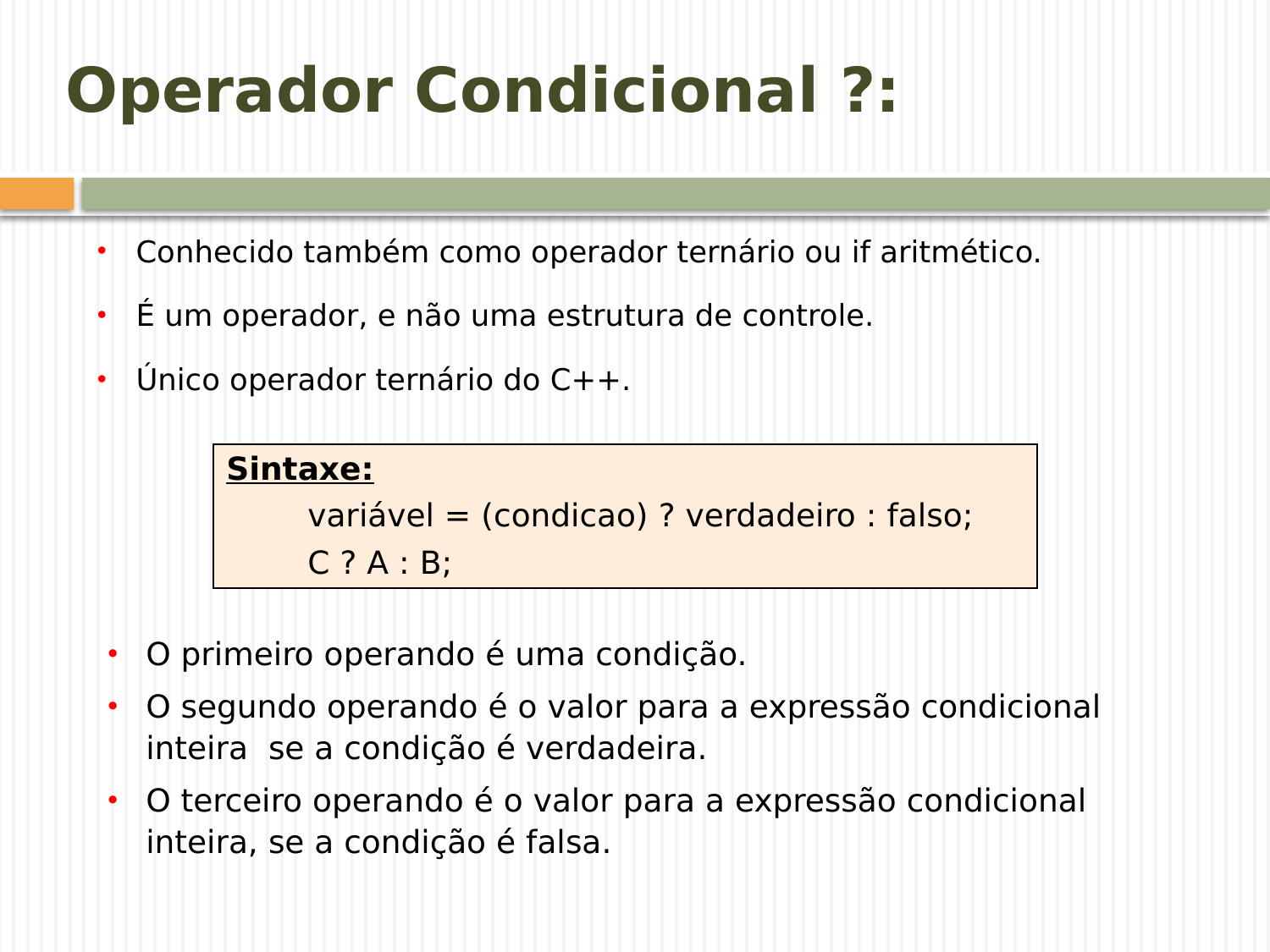

# Operador Condicional ?:
Conhecido também como operador ternário ou if aritmético.
É um operador, e não uma estrutura de controle.
Único operador ternário do C++.

| Sintaxe: variável = (condicao) ? verdadeiro : falso; C ? A : B; |
| --- |
O primeiro operando é uma condição.
O segundo operando é o valor para a expressão condicional inteira  se a condição é verdadeira.
O terceiro operando é o valor para a expressão condicional inteira, se a condição é falsa.